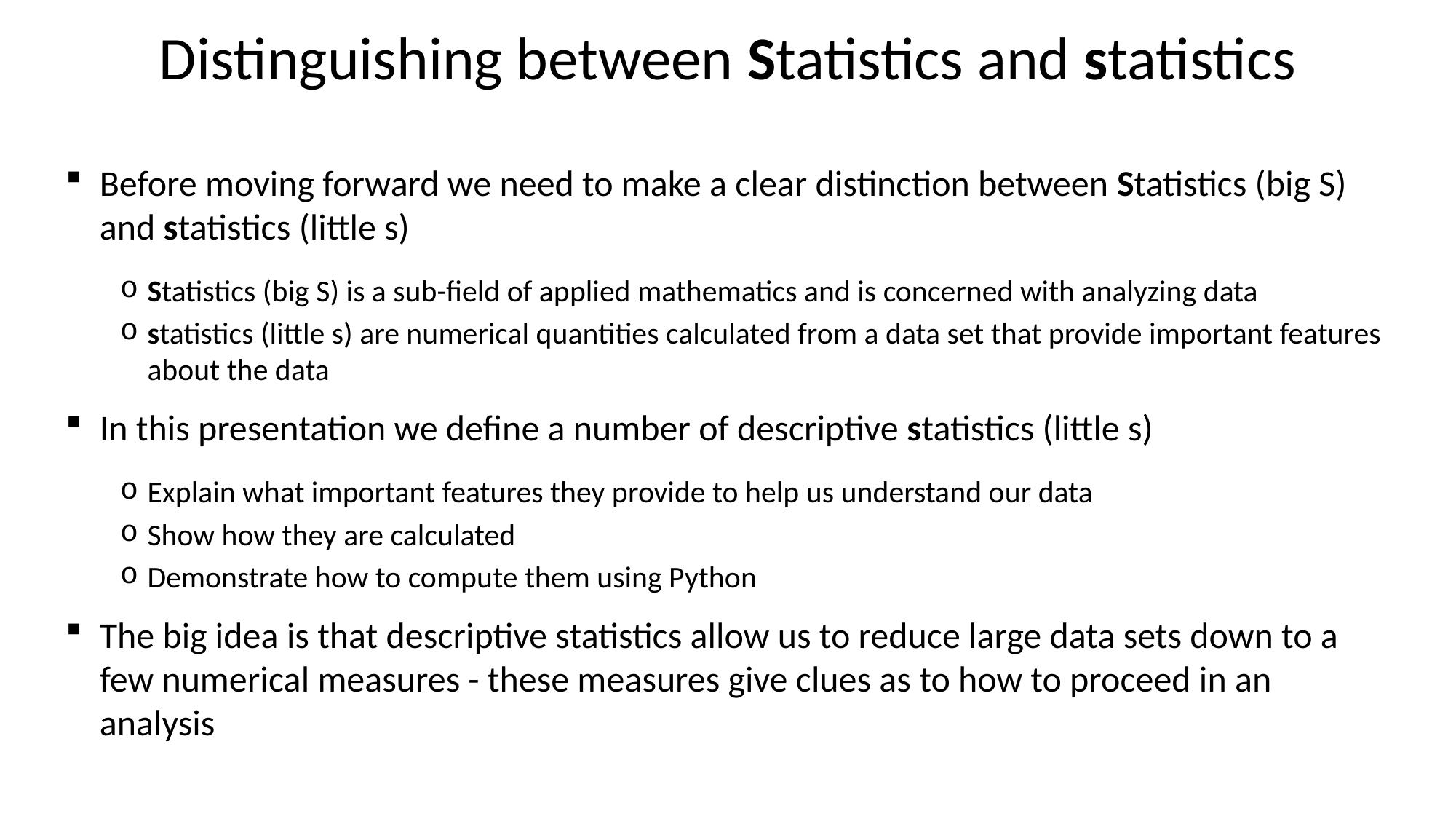

# Distinguishing between Statistics and statistics
Before moving forward we need to make a clear distinction between Statistics (big S) and statistics (little s)
Statistics (big S) is a sub-field of applied mathematics and is concerned with analyzing data
statistics (little s) are numerical quantities calculated from a data set that provide important features about the data
In this presentation we define a number of descriptive statistics (little s)
Explain what important features they provide to help us understand our data
Show how they are calculated
Demonstrate how to compute them using Python
The big idea is that descriptive statistics allow us to reduce large data sets down to a few numerical measures - these measures give clues as to how to proceed in an analysis